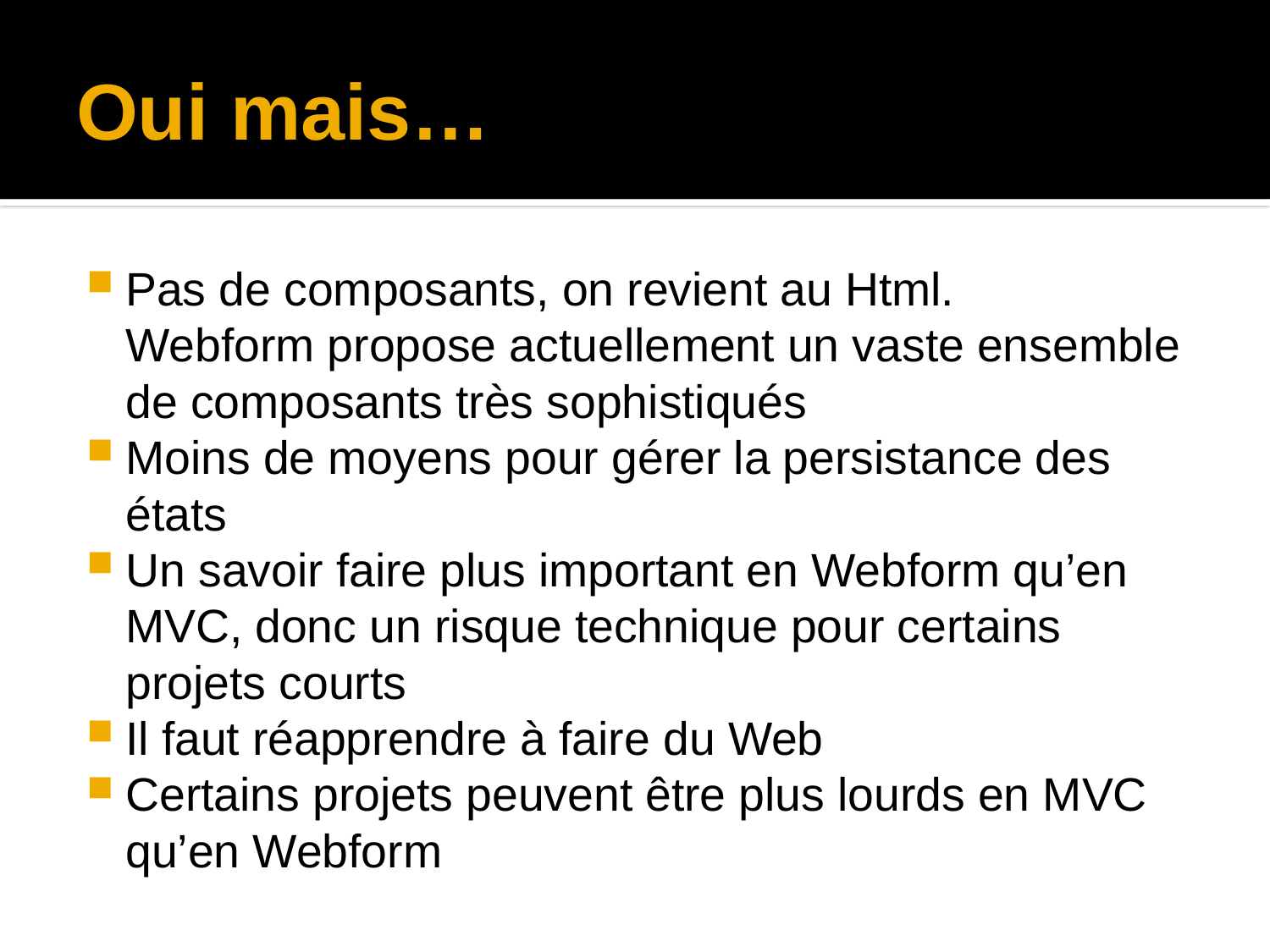

# Oui mais…
Pas de composants, on revient au Html.
Webform propose actuellement un vaste ensemble de composants très sophistiqués
Moins de moyens pour gérer la persistance des états
Un savoir faire plus important en Webform qu’en MVC, donc un risque technique pour certains projets courts
Il faut réapprendre à faire du Web
Certains projets peuvent être plus lourds en MVC qu’en Webform